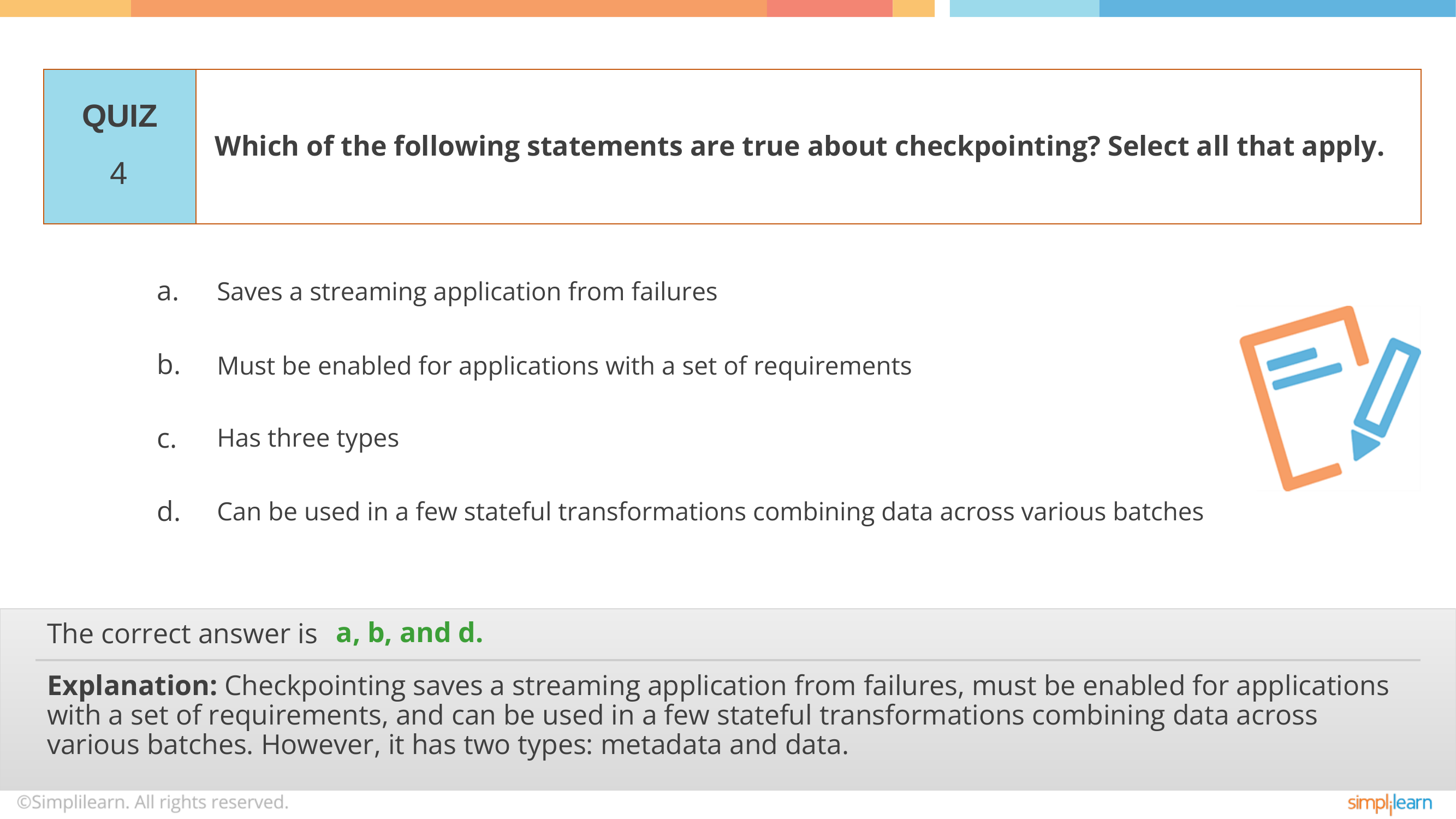

Which of the following statements are true about checkpointing? Select all that apply.
4
Saves a streaming application from failures
Must be enabled for applications with a set of requirements
Has three types
Can be used in a few stateful transformations combining data across various batches
a, b, and d.
Explanation: Checkpointing saves a streaming application from failures, must be enabled for applications with a set of requirements, and can be used in a few stateful transformations combining data across various batches. However, it has two types: metadata and data.